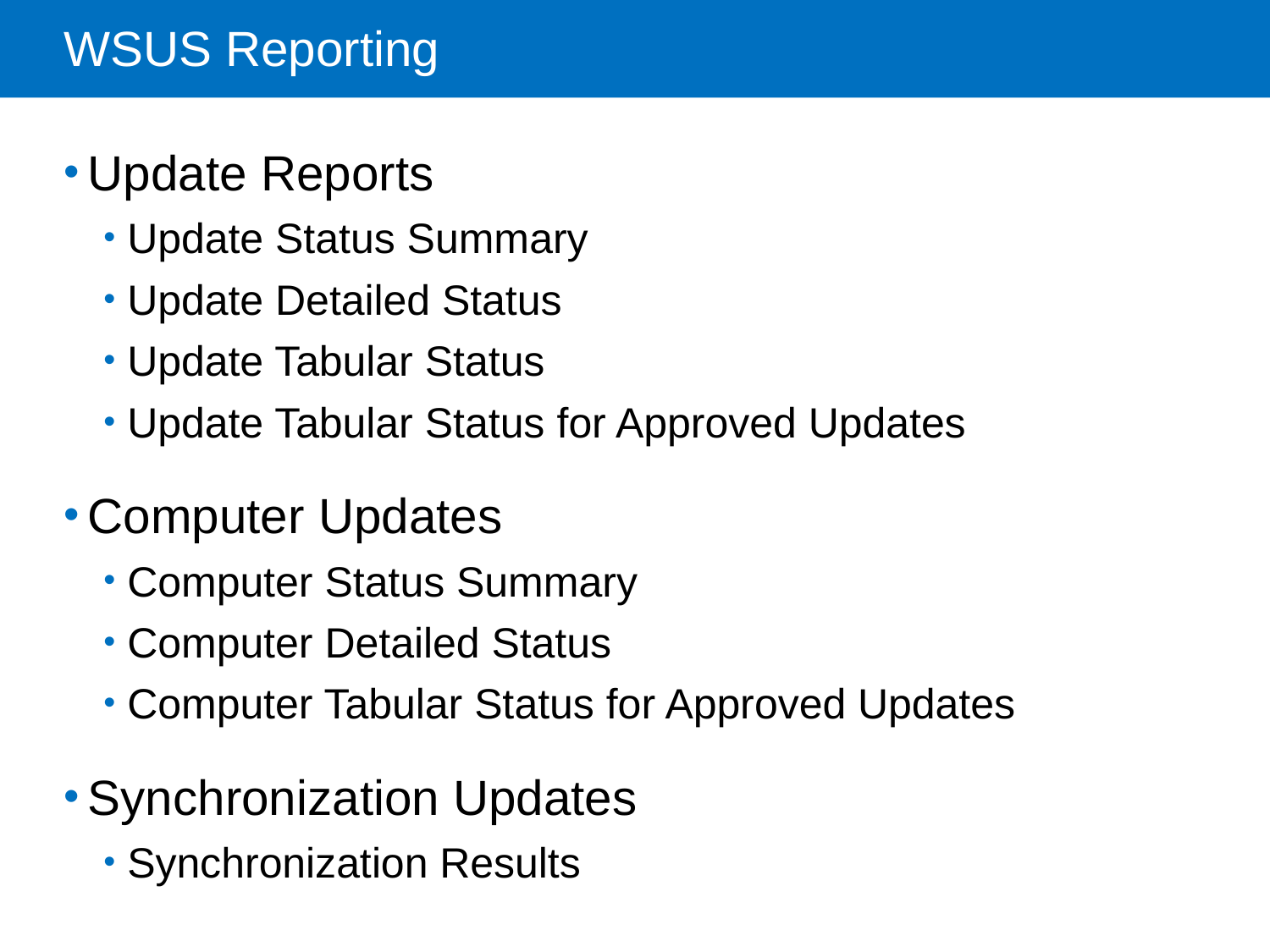

# WSUS Reporting
Update Reports
Update Status Summary
Update Detailed Status
Update Tabular Status
Update Tabular Status for Approved Updates

Computer Updates
Computer Status Summary
Computer Detailed Status
Computer Tabular Status for Approved Updates

Synchronization Updates
Synchronization Results